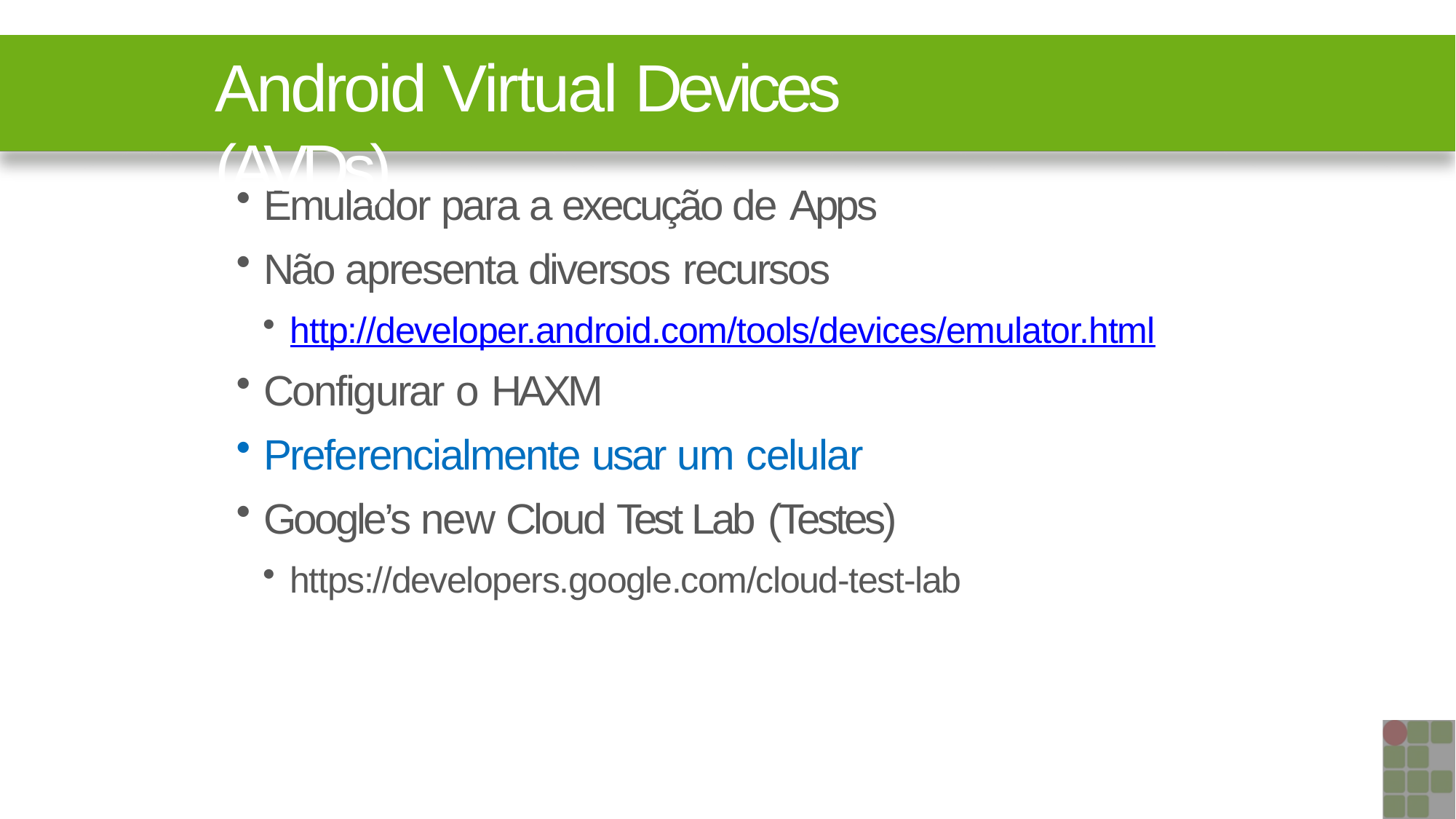

# Android Virtual Devices (AVDs)
Emulador para a execução de Apps
Não apresenta diversos recursos
http://developer.android.com/tools/devices/emulator.html
Configurar o HAXM
Preferencialmente usar um celular
Google’s new Cloud Test Lab (Testes)
https://developers.google.com/cloud-test-lab